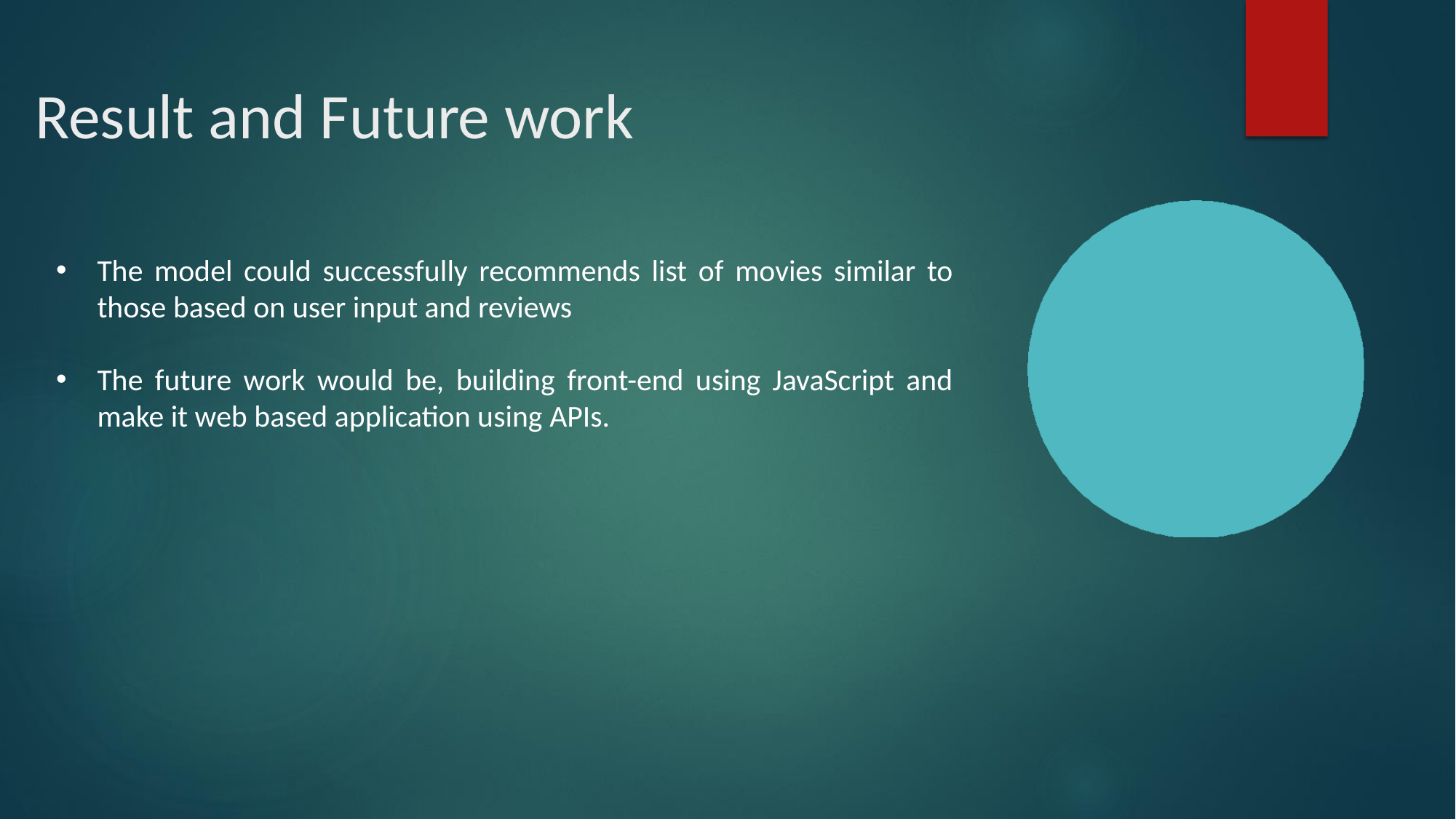

# Result and Future work
The model could successfully recommends list of movies similar to those based on user input and reviews

The future work would be, building front-end using JavaScript and make it web based application using APIs.